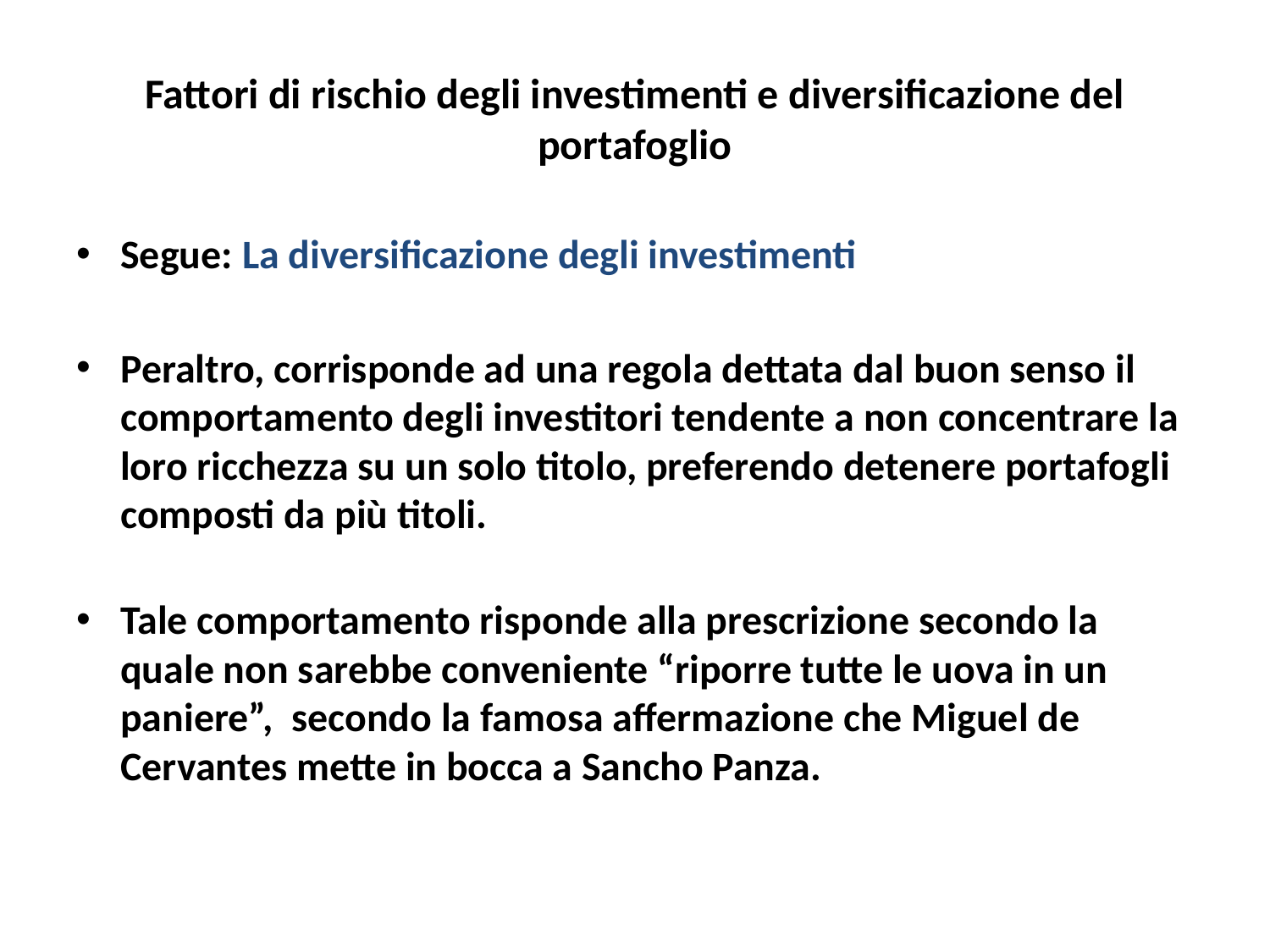

# Fattori di rischio degli investimenti e diversificazione del portafoglio
Segue: La diversificazione degli investimenti

Peraltro, corrisponde ad una regola dettata dal buon senso il comportamento degli investitori tendente a non concentrare la loro ricchezza su un solo titolo, preferendo detenere portafogli composti da più titoli.
Tale comportamento risponde alla prescrizione secondo la quale non sarebbe conveniente “riporre tutte le uova in un paniere”,  secondo la famosa affermazione che Miguel de Cervantes mette in bocca a Sancho Panza.